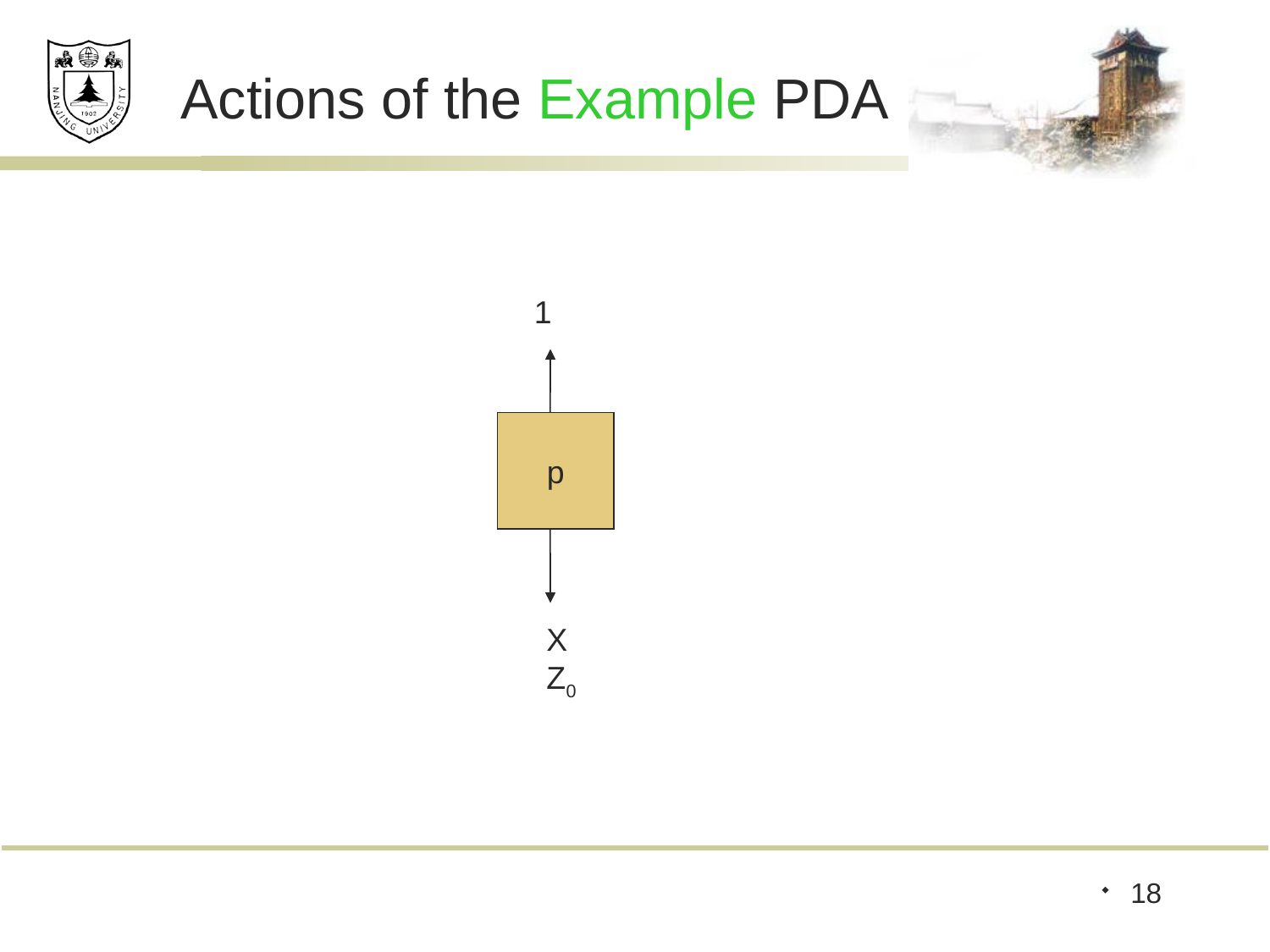

# Actions of the Example PDA
1

p

X
Z0
18